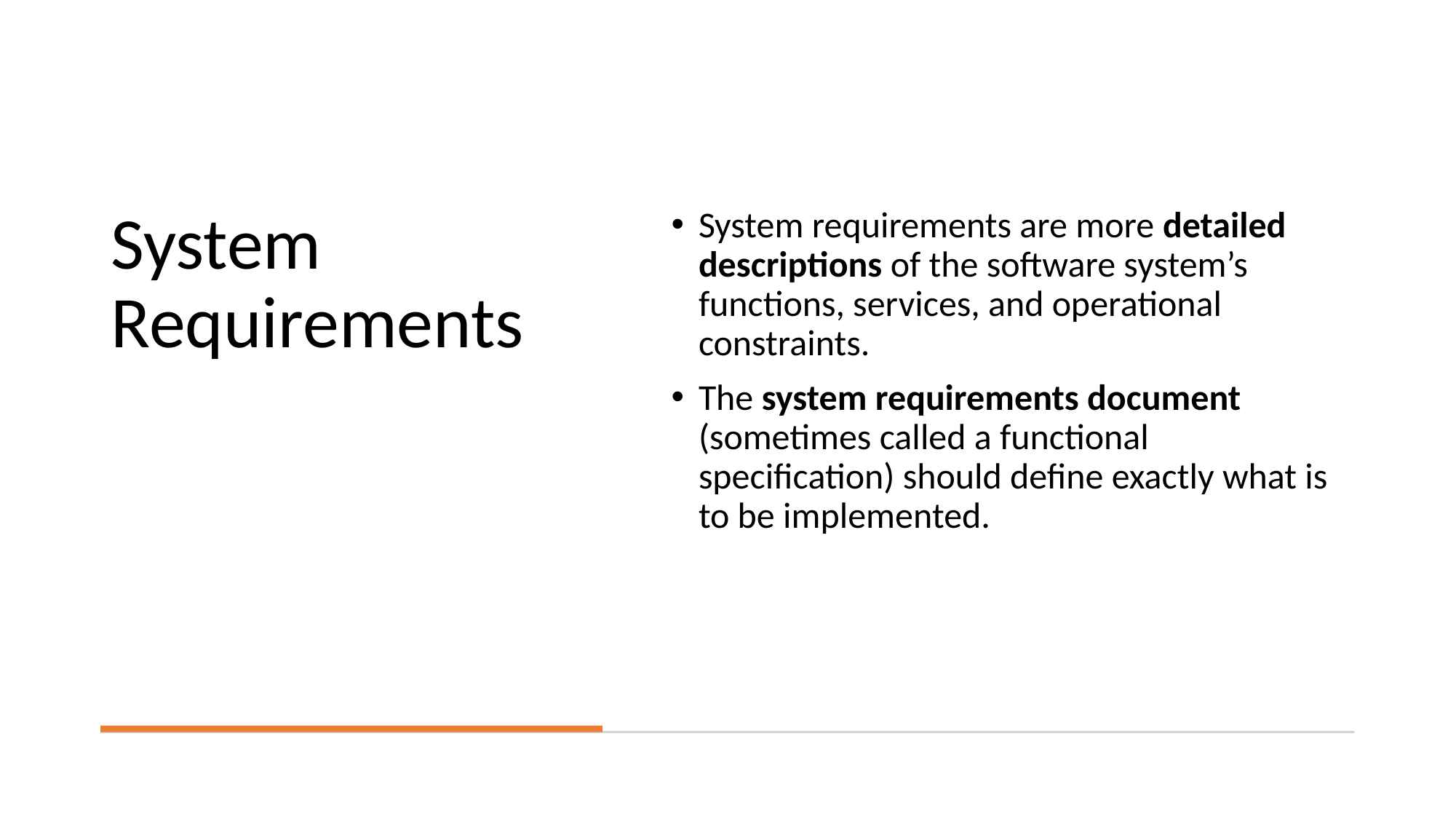

# System Requirements
System requirements are more detailed descriptions of the software system’s functions, services, and operational constraints.
The system requirements document (sometimes called a functional specification) should define exactly what is to be implemented.